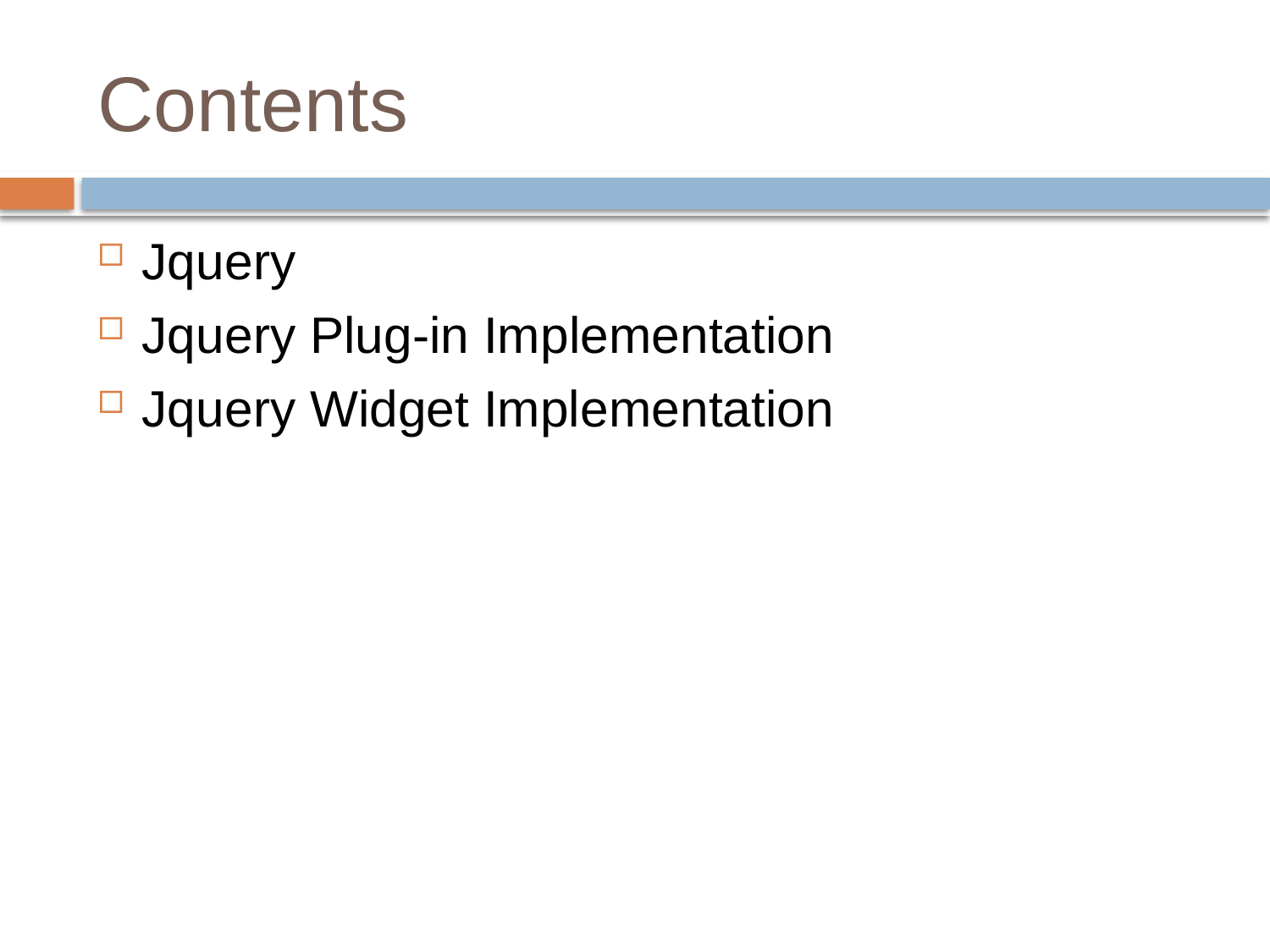

# Contents
Jquery
Jquery Plug-in Implementation
Jquery Widget Implementation